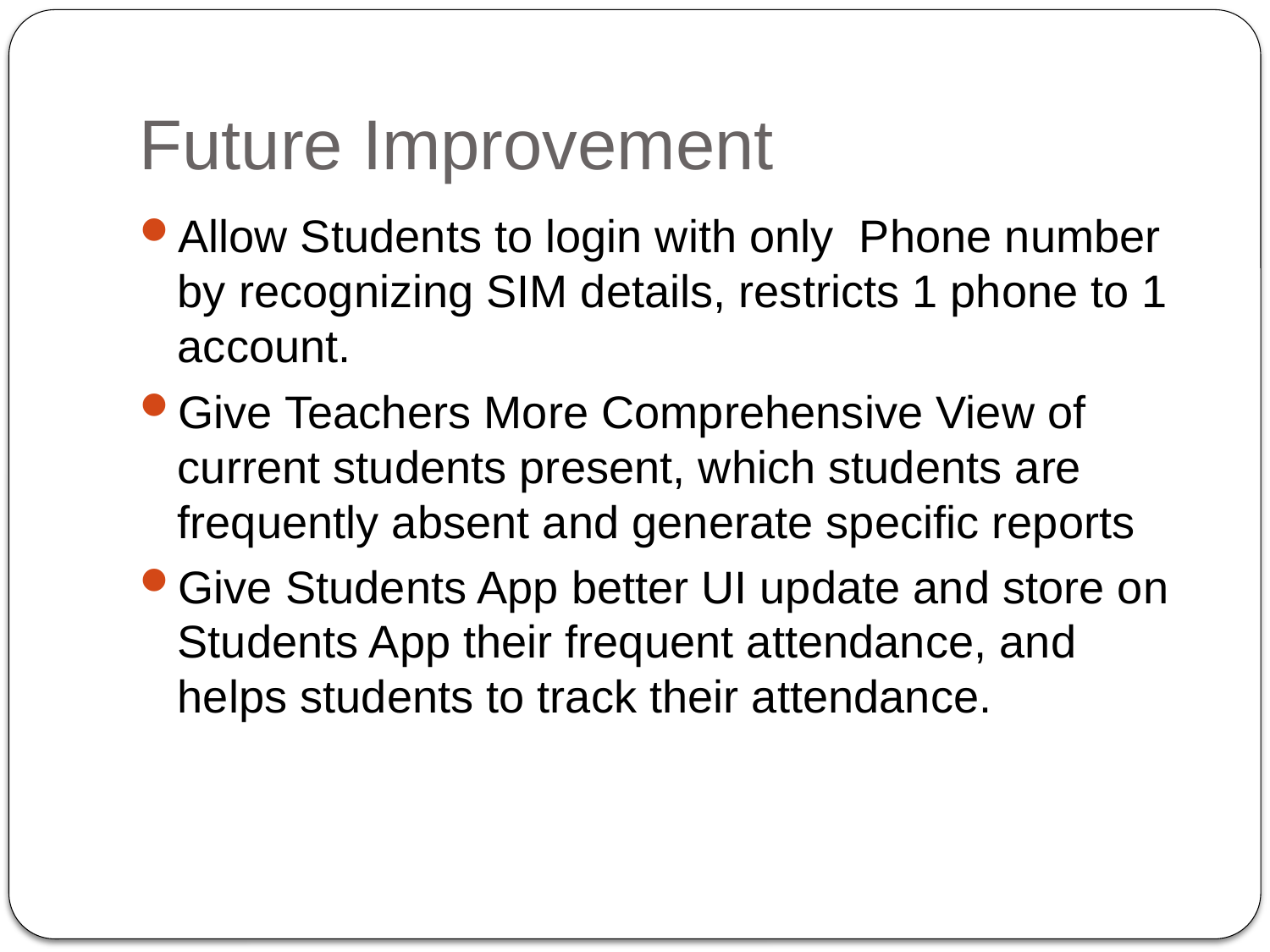

# Future Improvement
Allow Students to login with only  Phone number by recognizing SIM details, restricts 1 phone to 1 account.
Give Teachers More Comprehensive View of current students present, which students are frequently absent and generate specific reports
Give Students App better UI update and store on Students App their frequent attendance, and helps students to track their attendance.